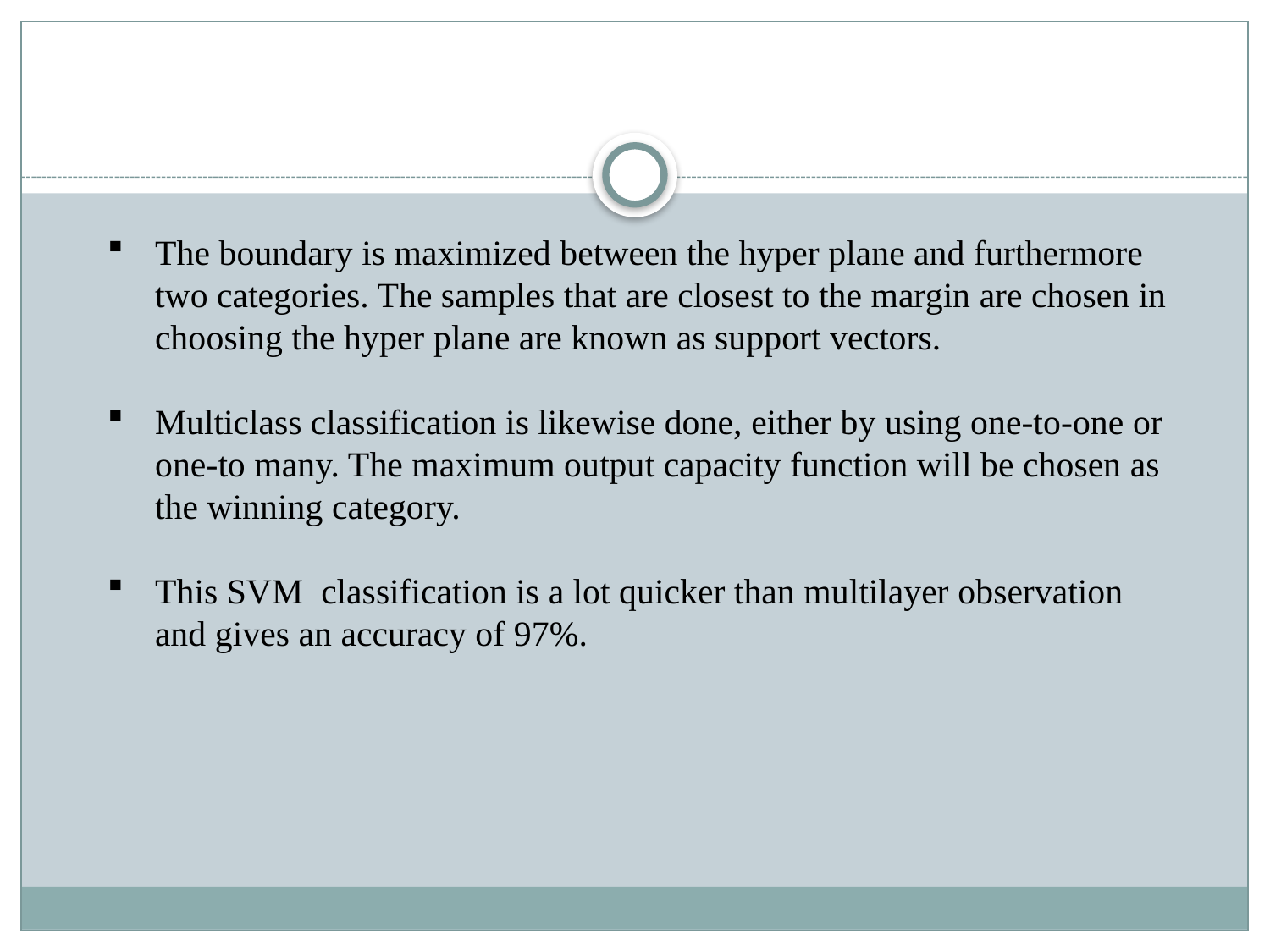

The boundary is maximized between the hyper plane and furthermore two categories. The samples that are closest to the margin are chosen in choosing the hyper plane are known as support vectors.

Multiclass classification is likewise done, either by using one-to-one or one-to many. The maximum output capacity function will be chosen as the winning category.

This SVM  classification is a lot quicker than multilayer observation and gives an accuracy of 97%.